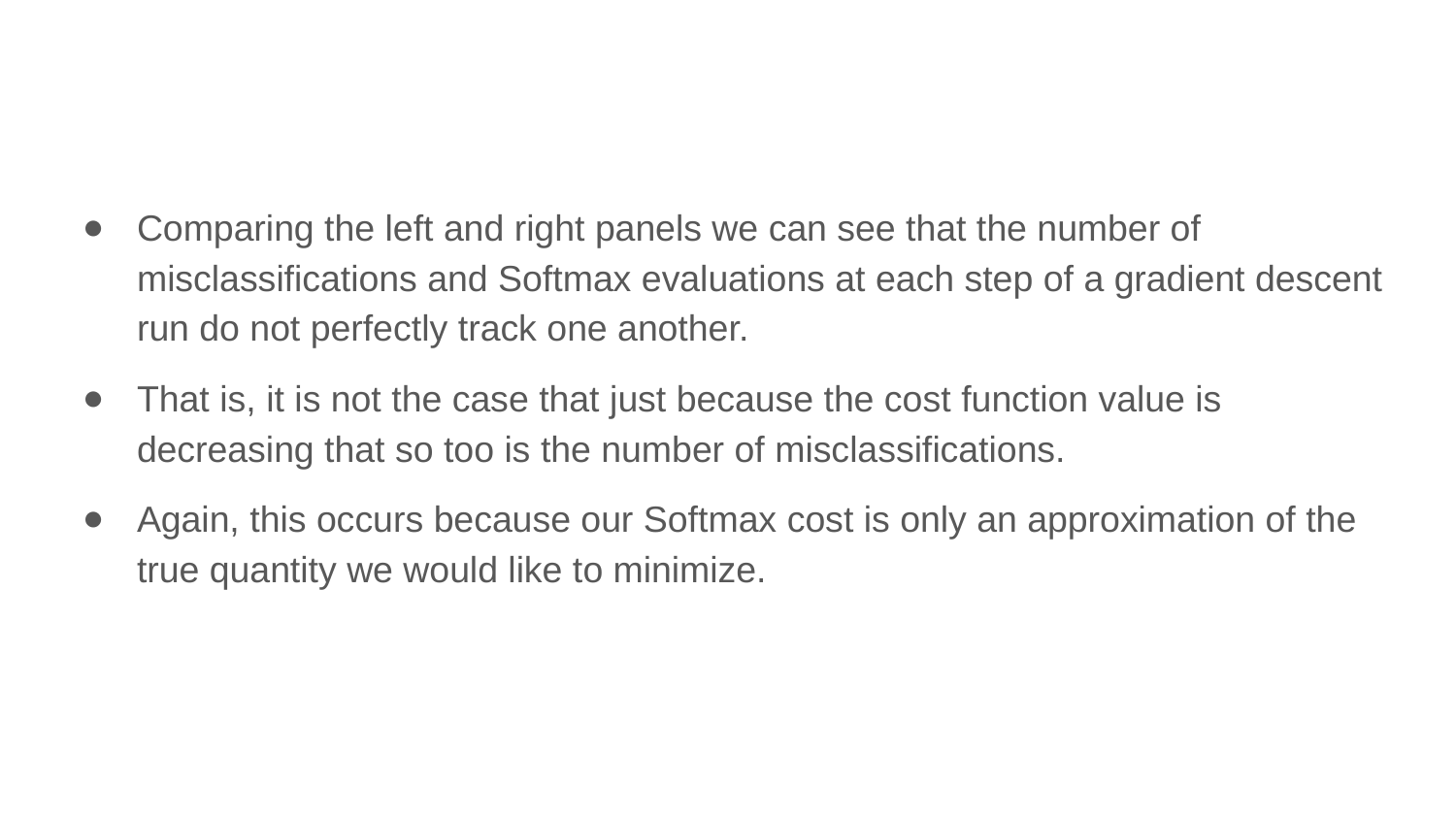

Comparing the left and right panels we can see that the number of misclassifications and Softmax evaluations at each step of a gradient descent run do not perfectly track one another.
That is, it is not the case that just because the cost function value is decreasing that so too is the number of misclassifications.
Again, this occurs because our Softmax cost is only an approximation of the true quantity we would like to minimize.